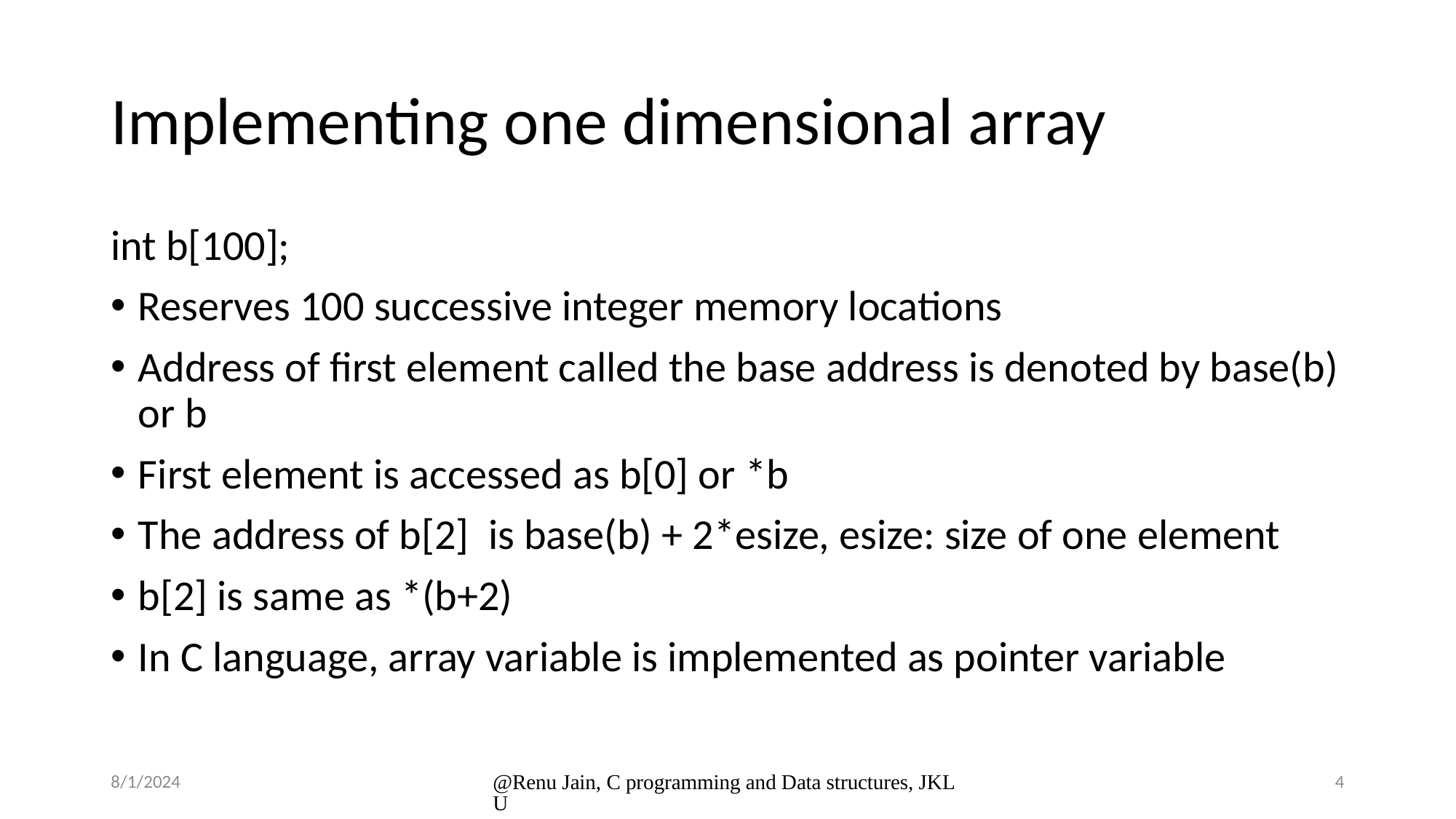

# Implementing one dimensional array
int b[100];
Reserves 100 successive integer memory locations
Address of first element called the base address is denoted by base(b) or b
First element is accessed as b[0] or *b
The address of b[2]  is base(b) + 2*esize, esize: size of one element
b[2] is same as *(b+2)
In C language, array variable is implemented as pointer variable
8/1/2024
@Renu Jain, C programming and Data structures, JKLU
4